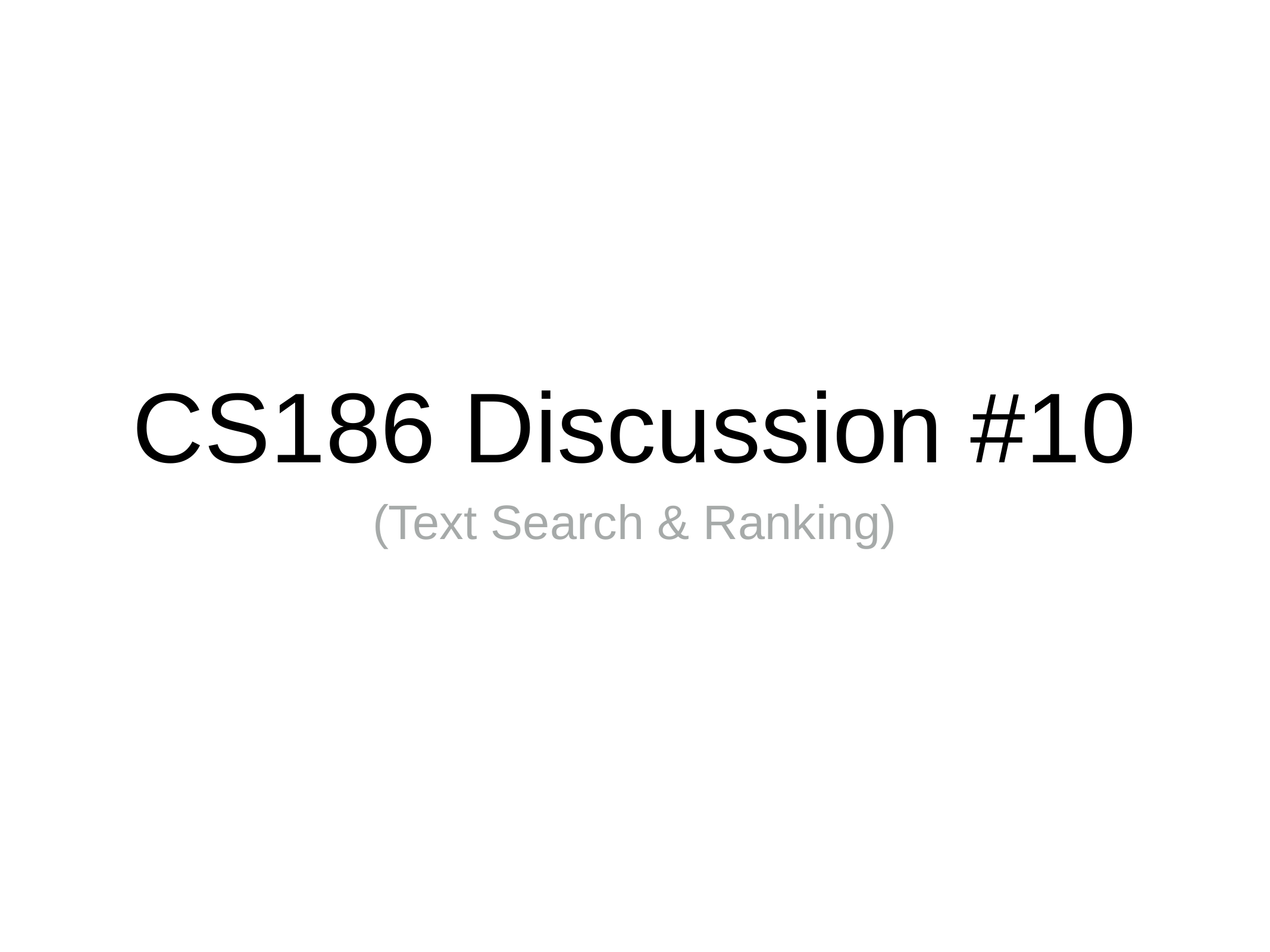

# CS186 Discussion #10
(Text Search & Ranking)